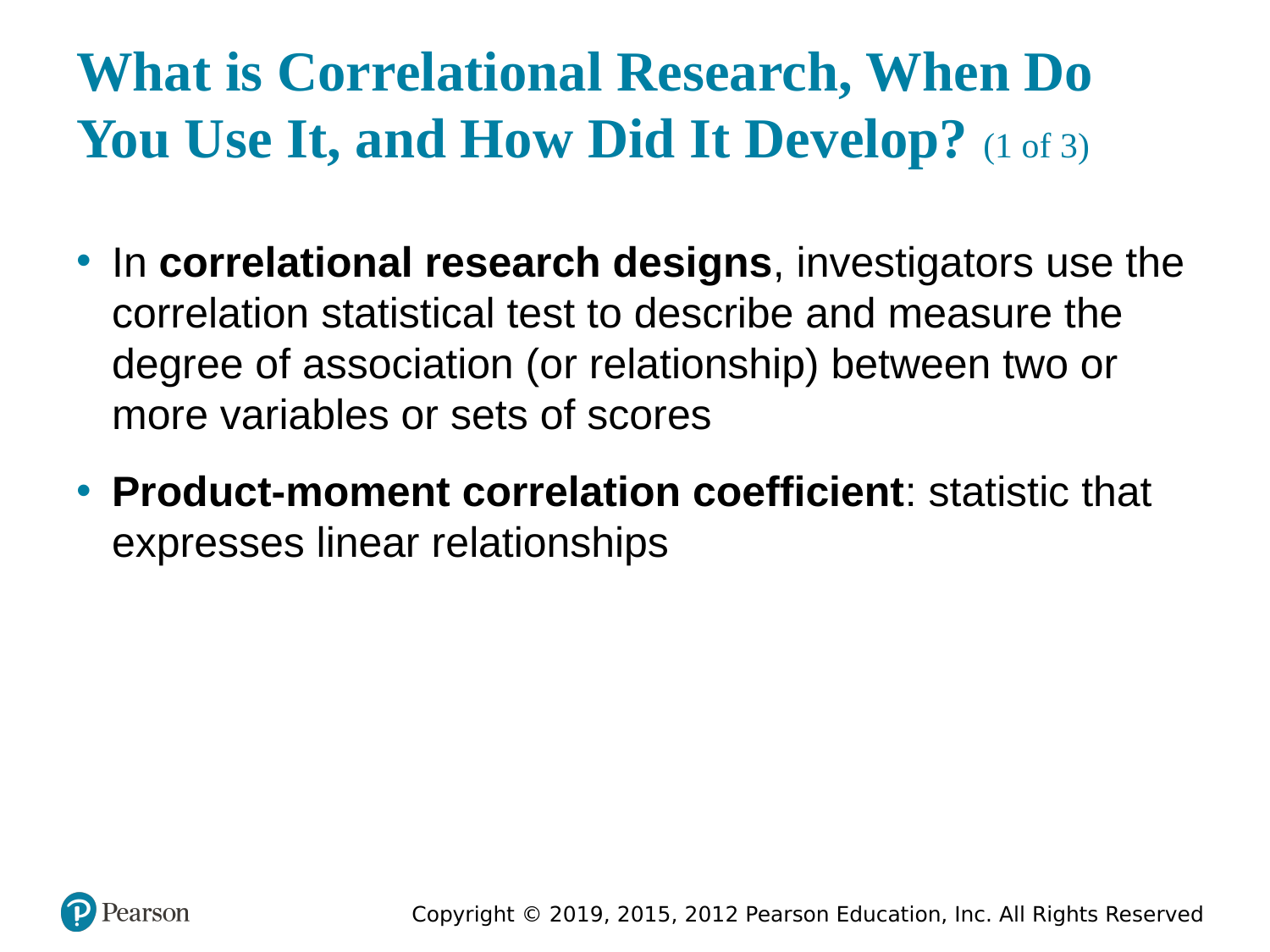

# What is Correlational Research, When Do You Use It, and How Did It Develop? (1 of 3)
In correlational research designs, investigators use the correlation statistical test to describe and measure the degree of association (or relationship) between two or more variables or sets of scores
Product-moment correlation coefficient: statistic that expresses linear relationships